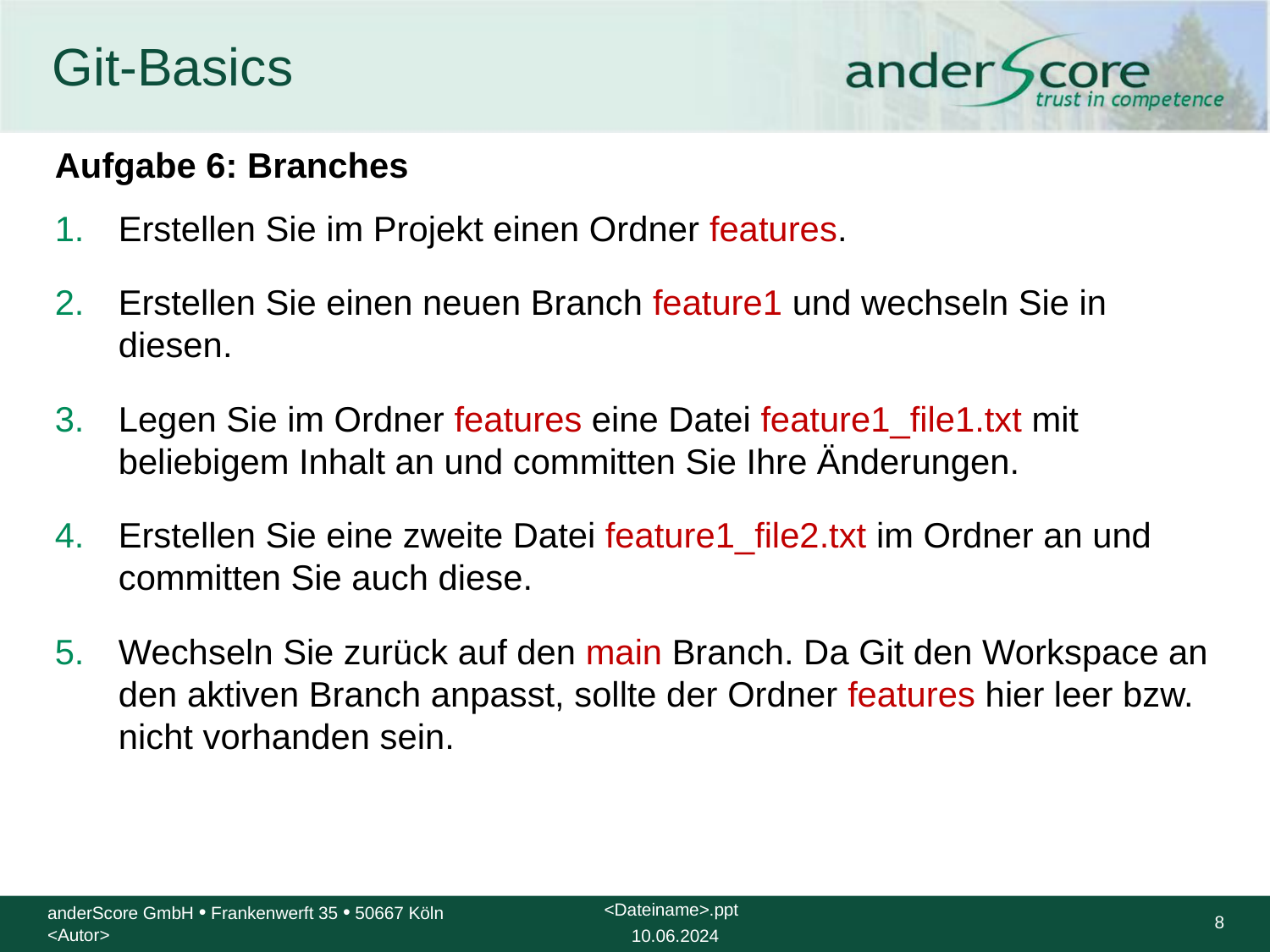

# Git-Basics
Aufgabe 6: Branches
Erstellen Sie im Projekt einen Ordner features.
Erstellen Sie einen neuen Branch feature1 und wechseln Sie in diesen.
Legen Sie im Ordner features eine Datei feature1_file1.txt mit beliebigem Inhalt an und committen Sie Ihre Änderungen.
Erstellen Sie eine zweite Datei feature1_file2.txt im Ordner an und committen Sie auch diese.
Wechseln Sie zurück auf den main Branch. Da Git den Workspace an den aktiven Branch anpasst, sollte der Ordner features hier leer bzw. nicht vorhanden sein.